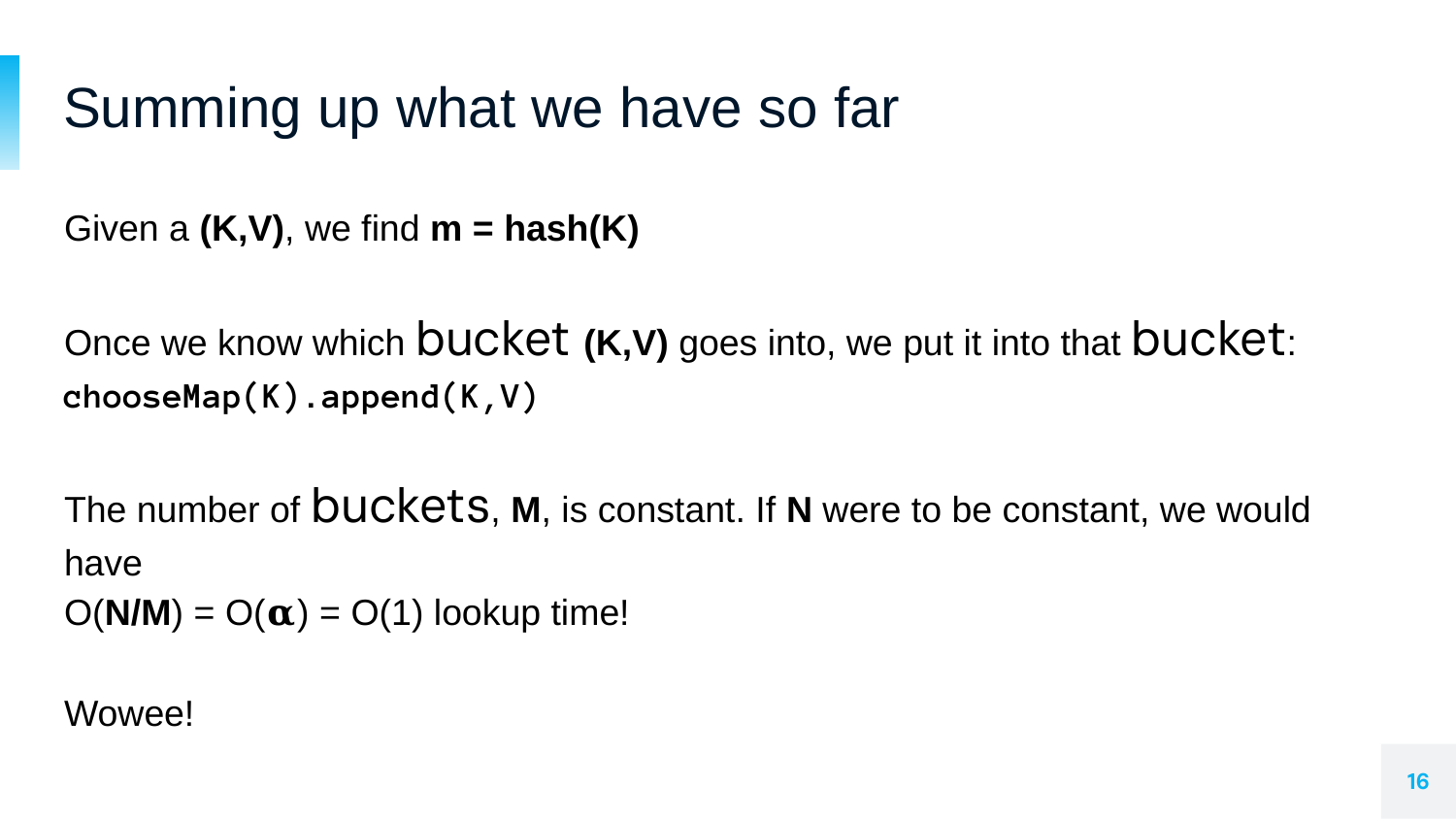

# Summing up what we have so far
Given a (K,V), we find m = hash(K)

Once we know which bucket (K,V) goes into, we put it into that bucket:
chooseMap(K).append(K,V)

The number of buckets, M, is constant. If N were to be constant, we would have
O(N/M) = O(𝛂) = O(1) lookup time!

Wowee!

16